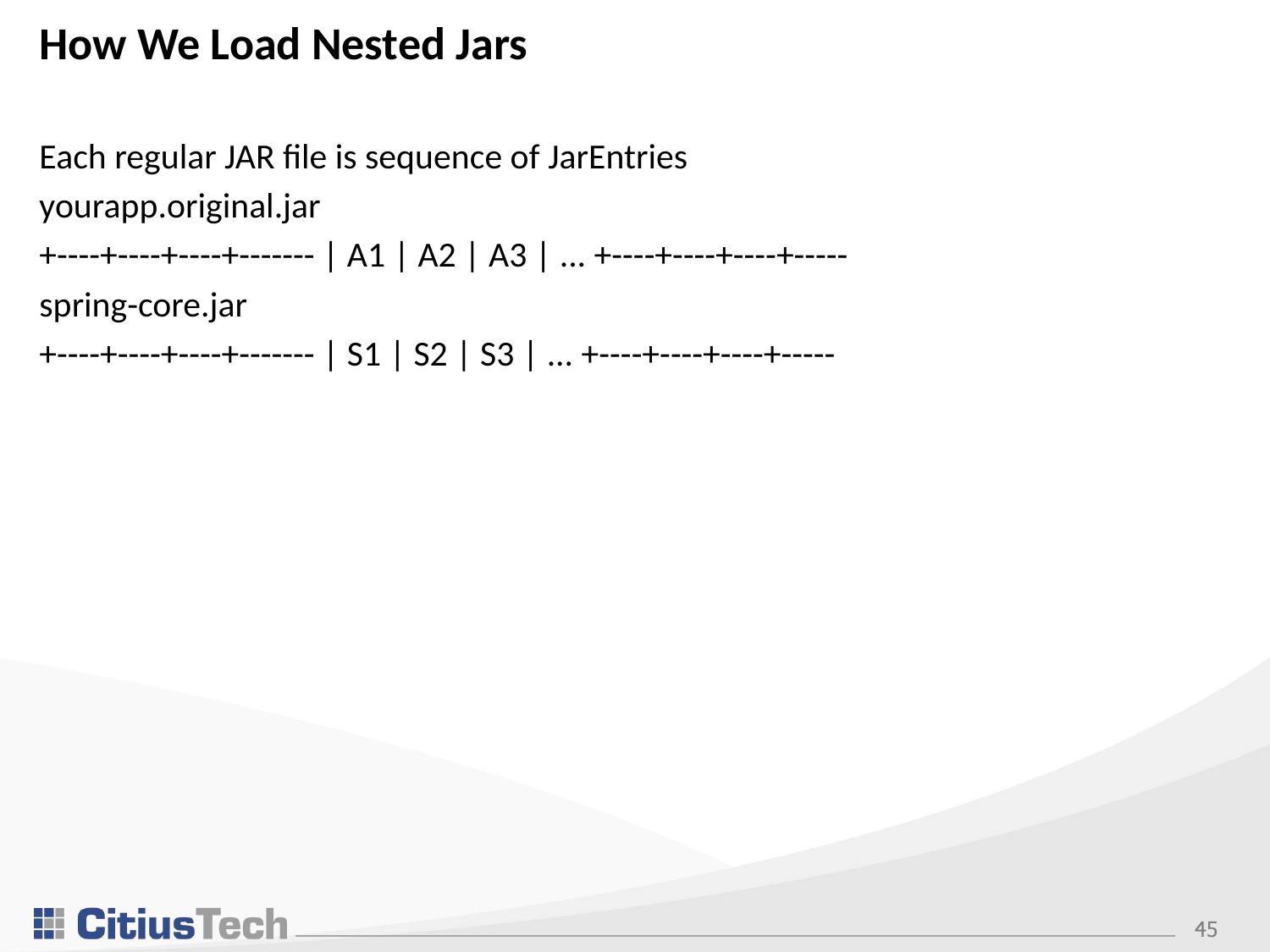

# How We Load Nested Jars
Each regular JAR file is sequence of JarEntries
yourapp.original.jar
+----+----+----+------- | A1 | A2 | A3 | ... +----+----+----+-----
spring-core.jar
+----+----+----+------- | S1 | S2 | S3 | ... +----+----+----+-----